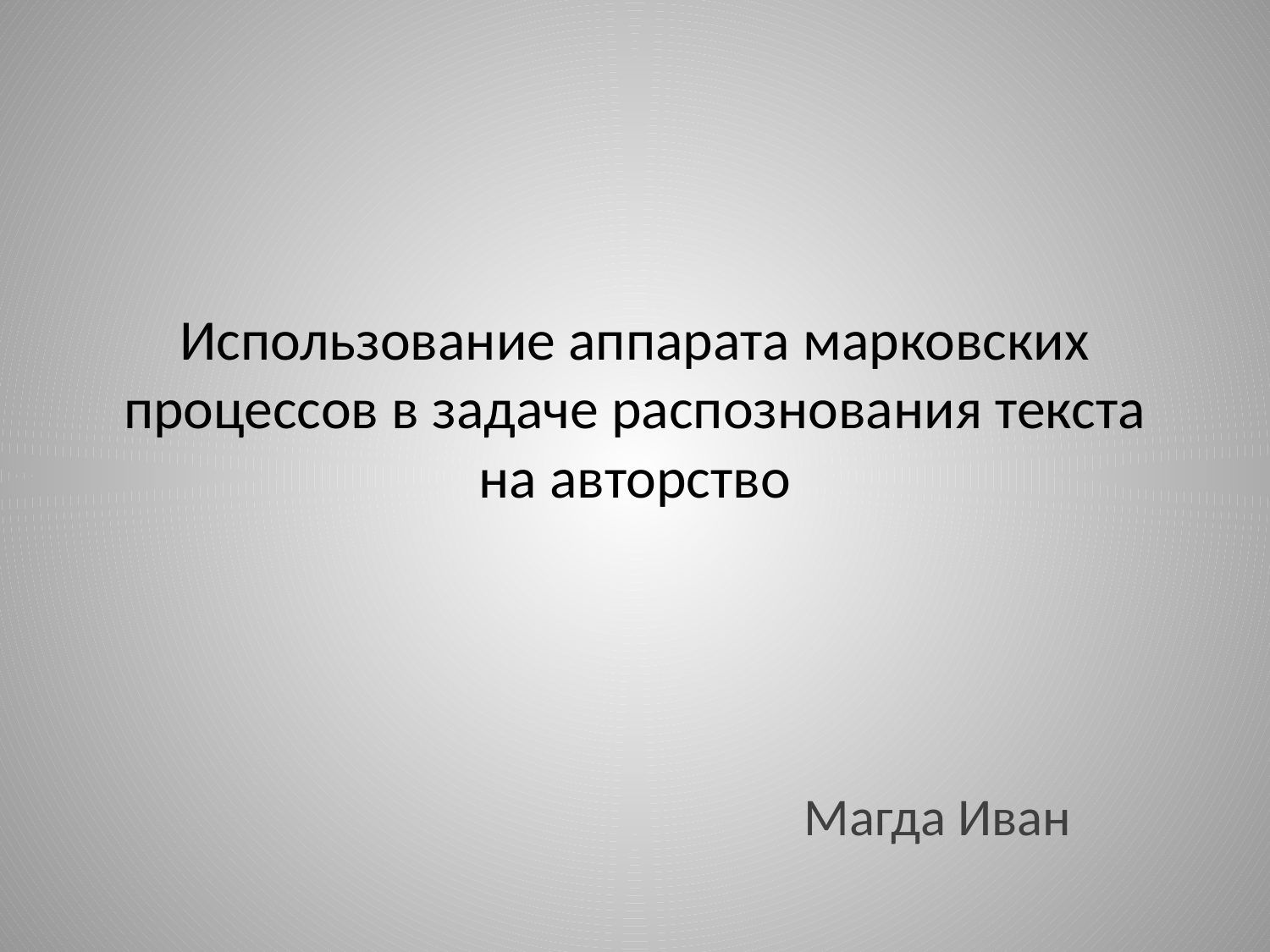

# Использование аппарата марковских процессов в задаче распознования текста на авторство
Магда Иван